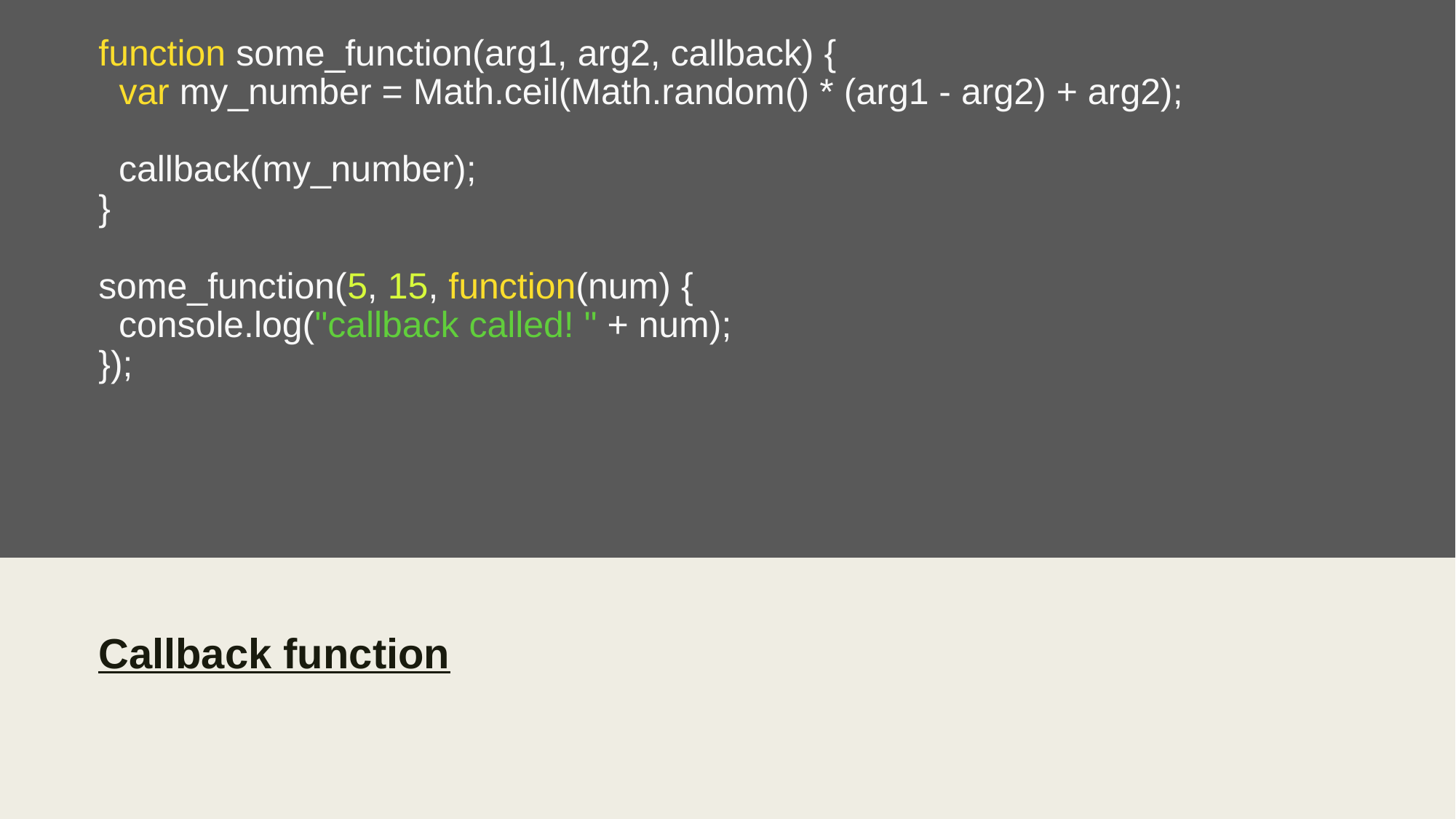

# function some_function(arg1, arg2, callback) { var my_number = Math.ceil(Math.random() * (arg1 - arg2) + arg2); callback(my_number); } some_function(5, 15, function(num) { console.log("callback called! " + num); });
Callback function